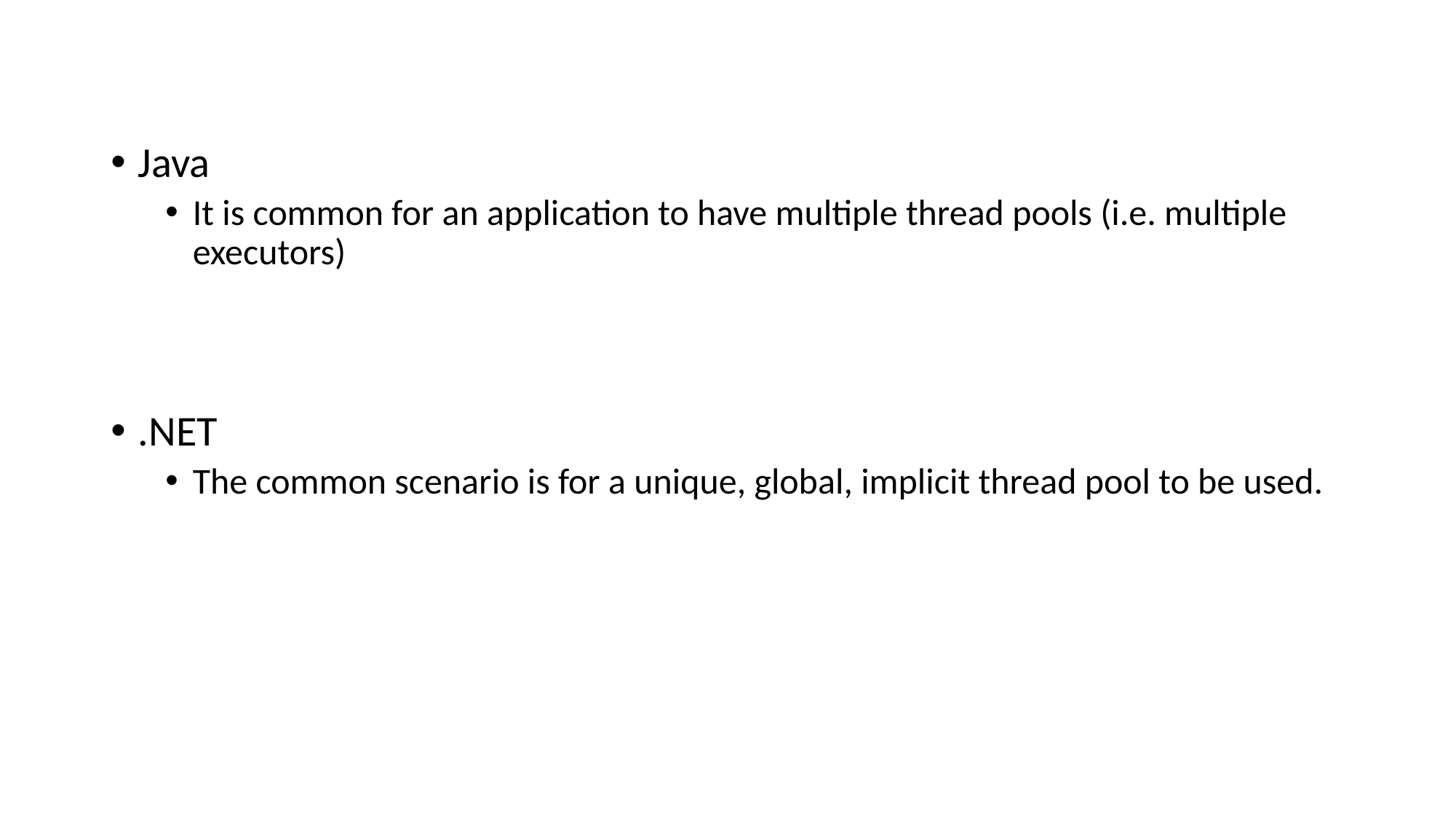

#
Java
It is common for an application to have multiple thread pools (i.e. multiple executors)

.NET
The common scenario is for a unique, global, implicit thread pool to be used.